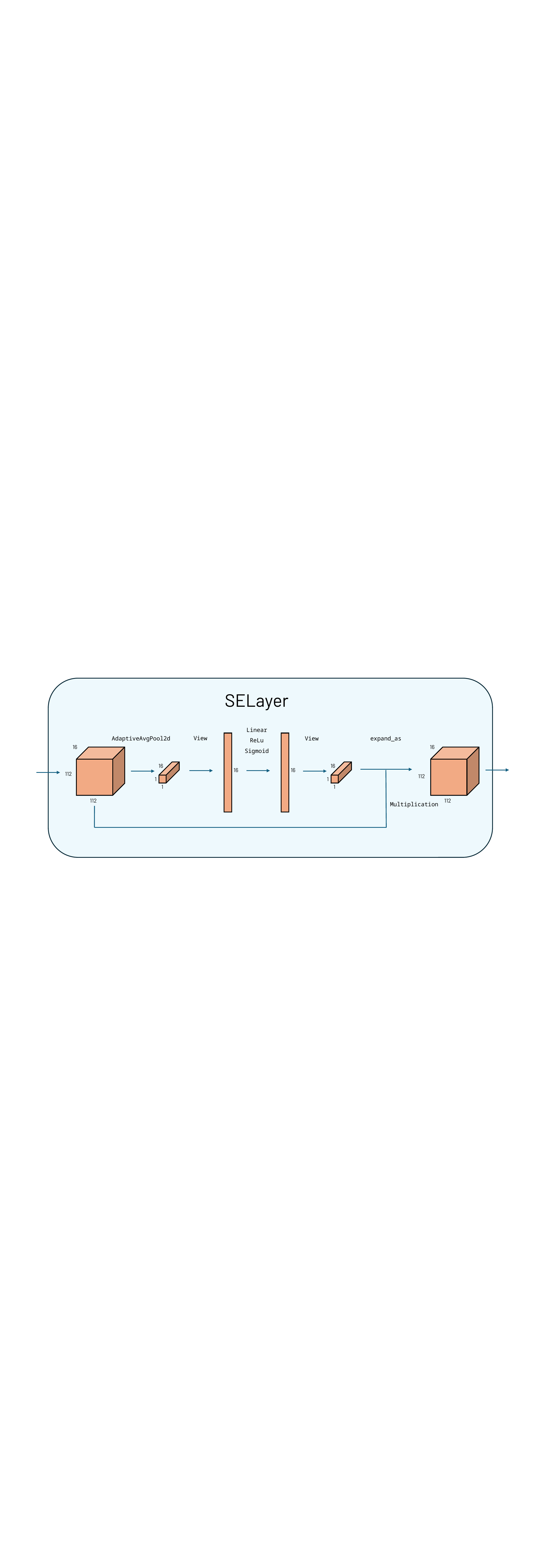

SELayer
Linear
ReLu
Sigmoid
View
View
AdaptiveAvgPool2d
expand_as

16
16

16
16

16
16
112
112
1
1
1
1
112
112
Multiplication